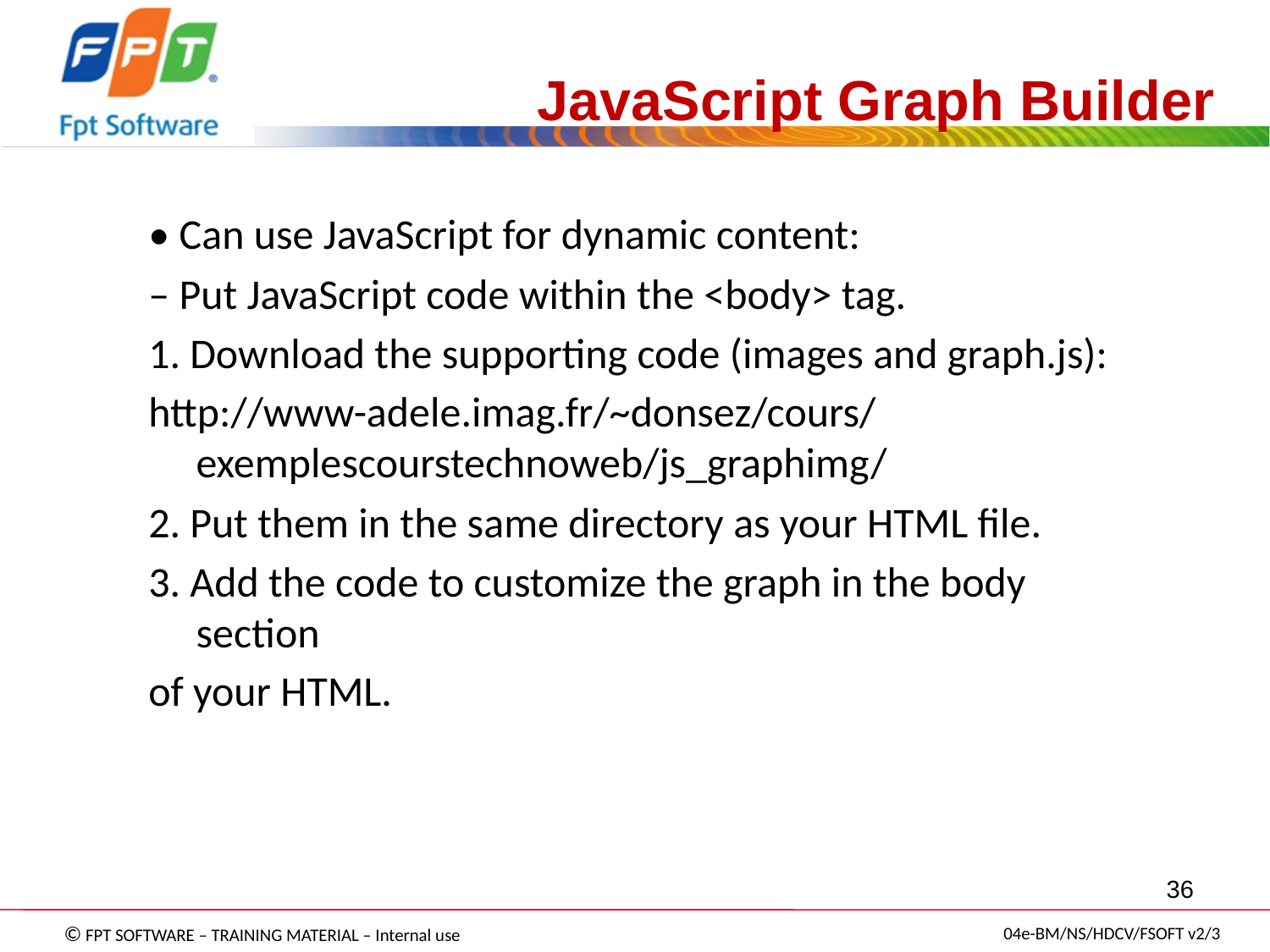

JavaScript Graph Builder
• Can use JavaScript for dynamic content:
– Put JavaScript code within the <body> tag.
1. Download the supporting code (images and graph.js):
http://www-adele.imag.fr/~donsez/cours/exemplescourstechnoweb/js_graphimg/
2. Put them in the same directory as your HTML file.
3. Add the code to customize the graph in the body section
of your HTML.
36